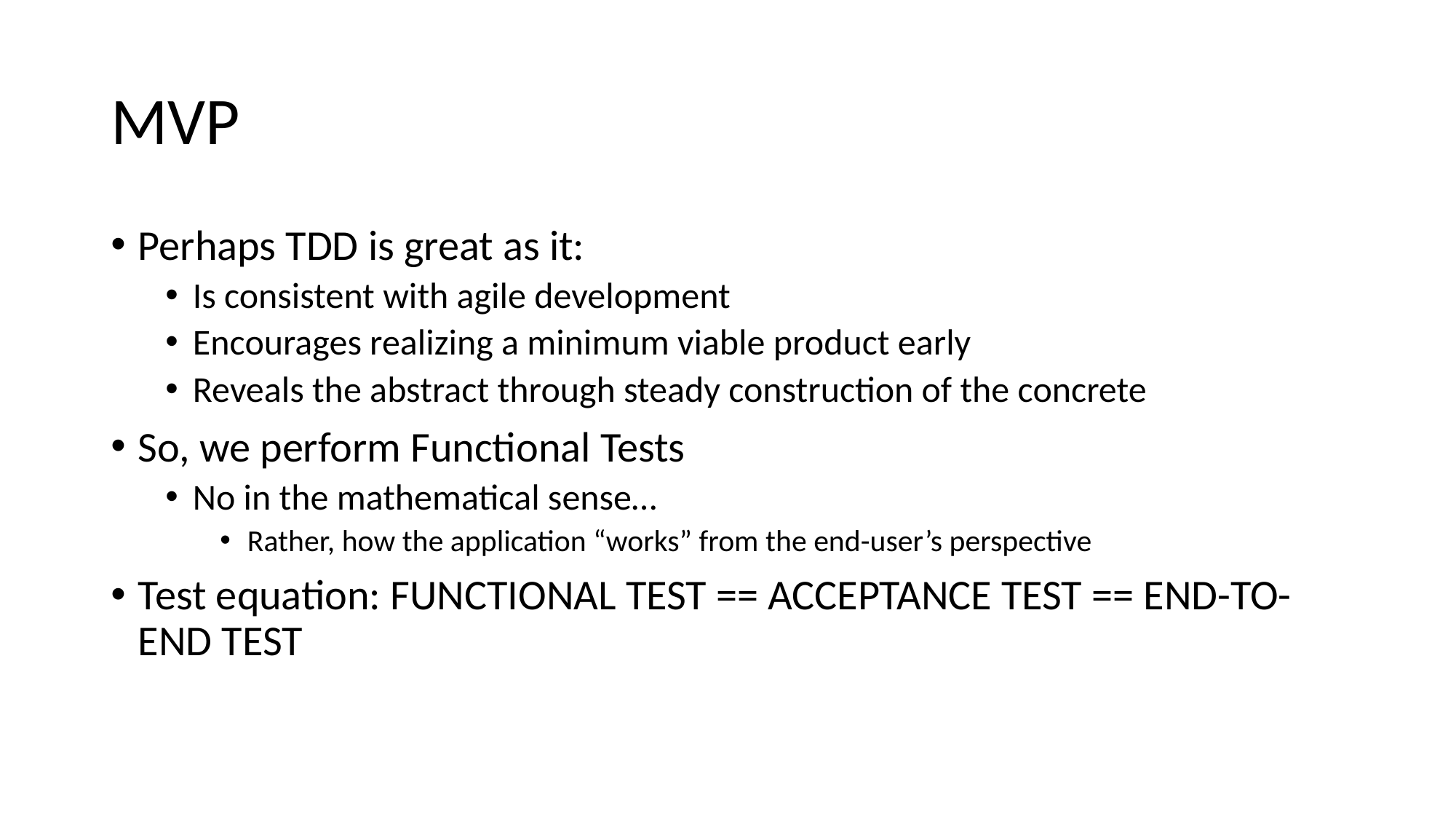

# MVP
Perhaps TDD is great as it:
Is consistent with agile development
Encourages realizing a minimum viable product early
Reveals the abstract through steady construction of the concrete
So, we perform Functional Tests
No in the mathematical sense…
Rather, how the application “works” from the end-user’s perspective
Test equation: FUNCTIONAL TEST == ACCEPTANCE TEST == END-TO-END TEST